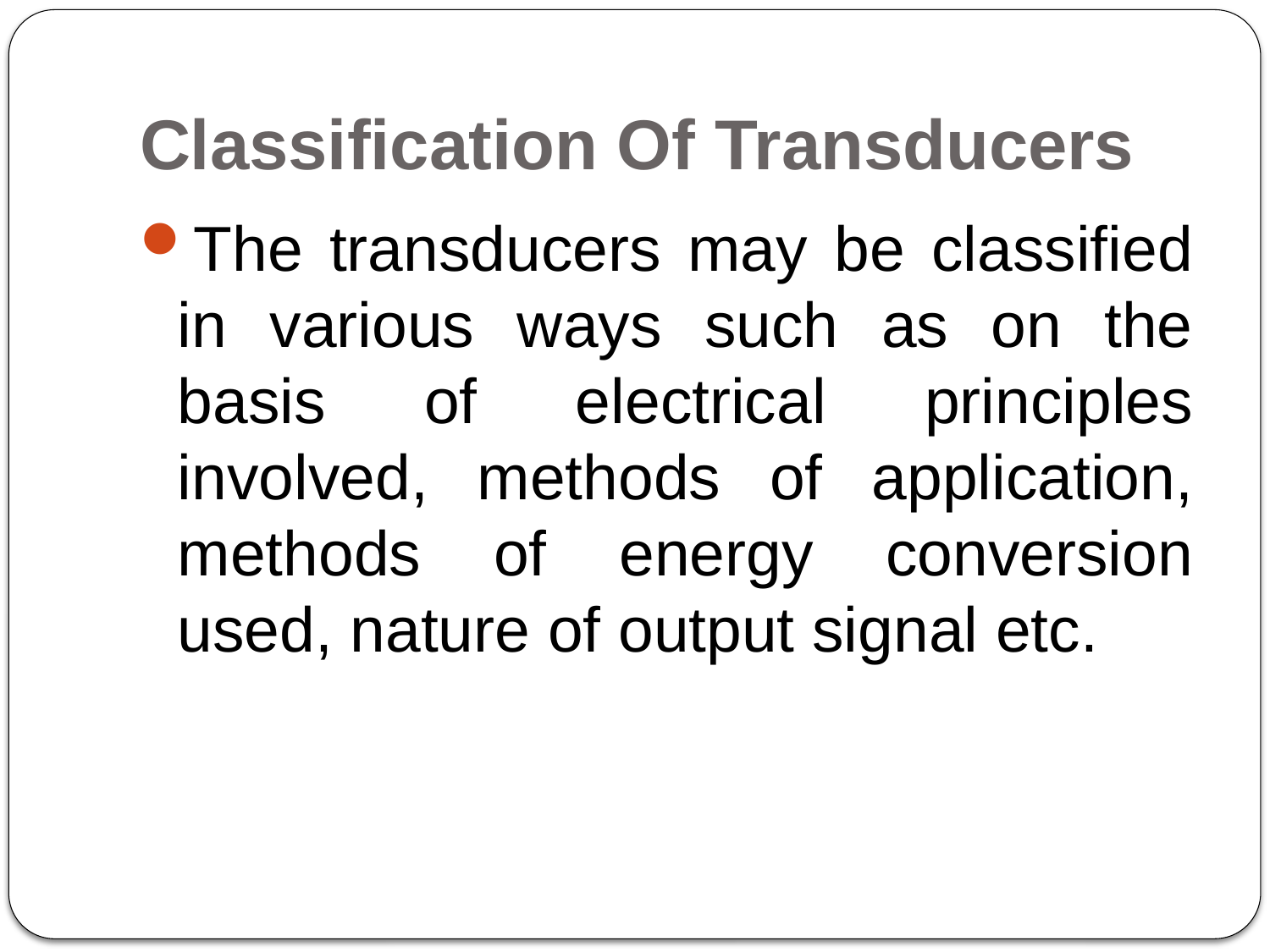

# Classification Of Transducers
The transducers may be classified in various ways such as on the basis of electrical principles involved, methods of application, methods of energy conversion used, nature of output signal etc.